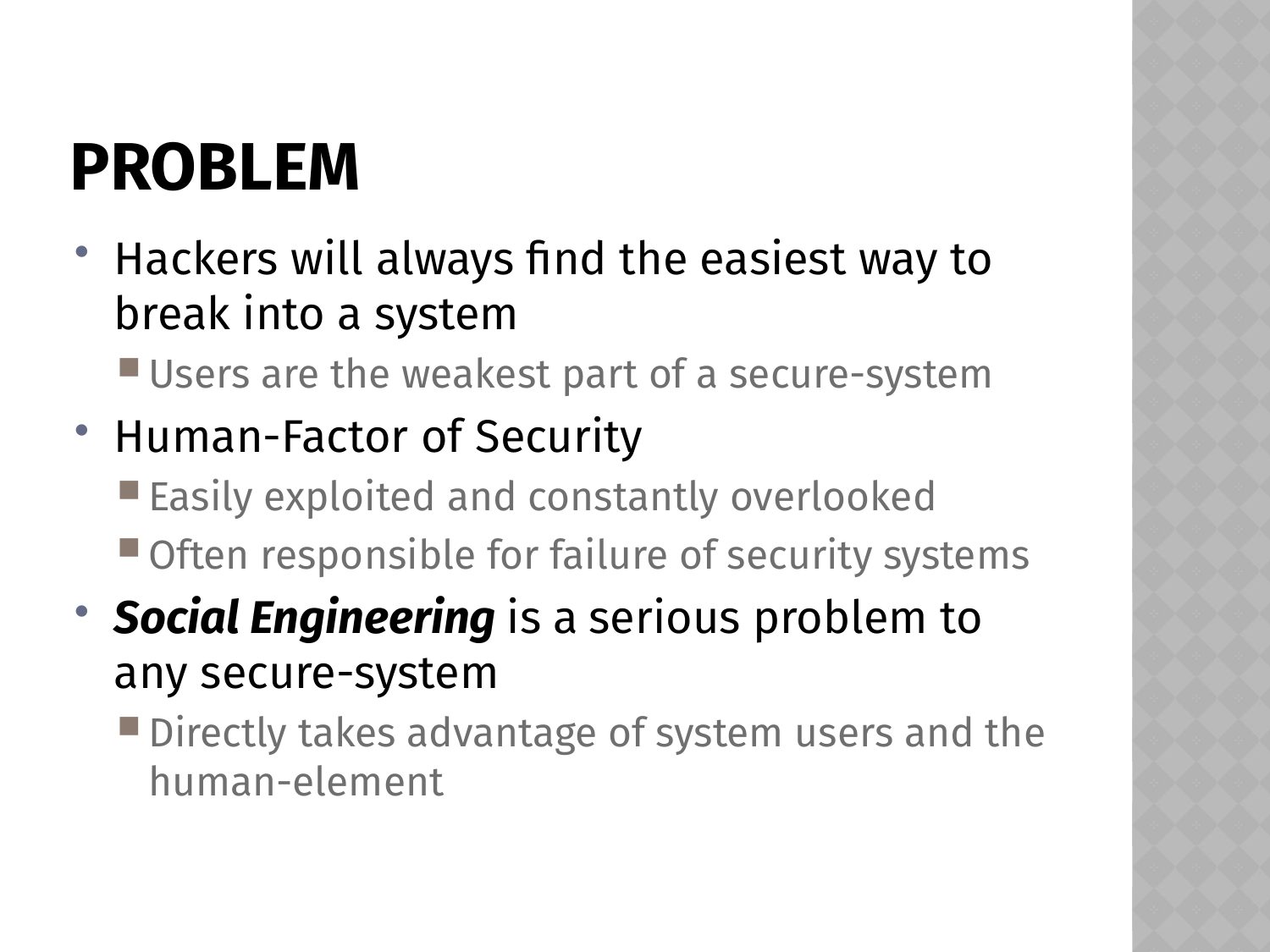

# Problem
Hackers will always find the easiest way to break into a system
Users are the weakest part of a secure-system
Human-Factor of Security
Easily exploited and constantly overlooked
Often responsible for failure of security systems
Social Engineering is a serious problem to any secure-system
Directly takes advantage of system users and the human-element